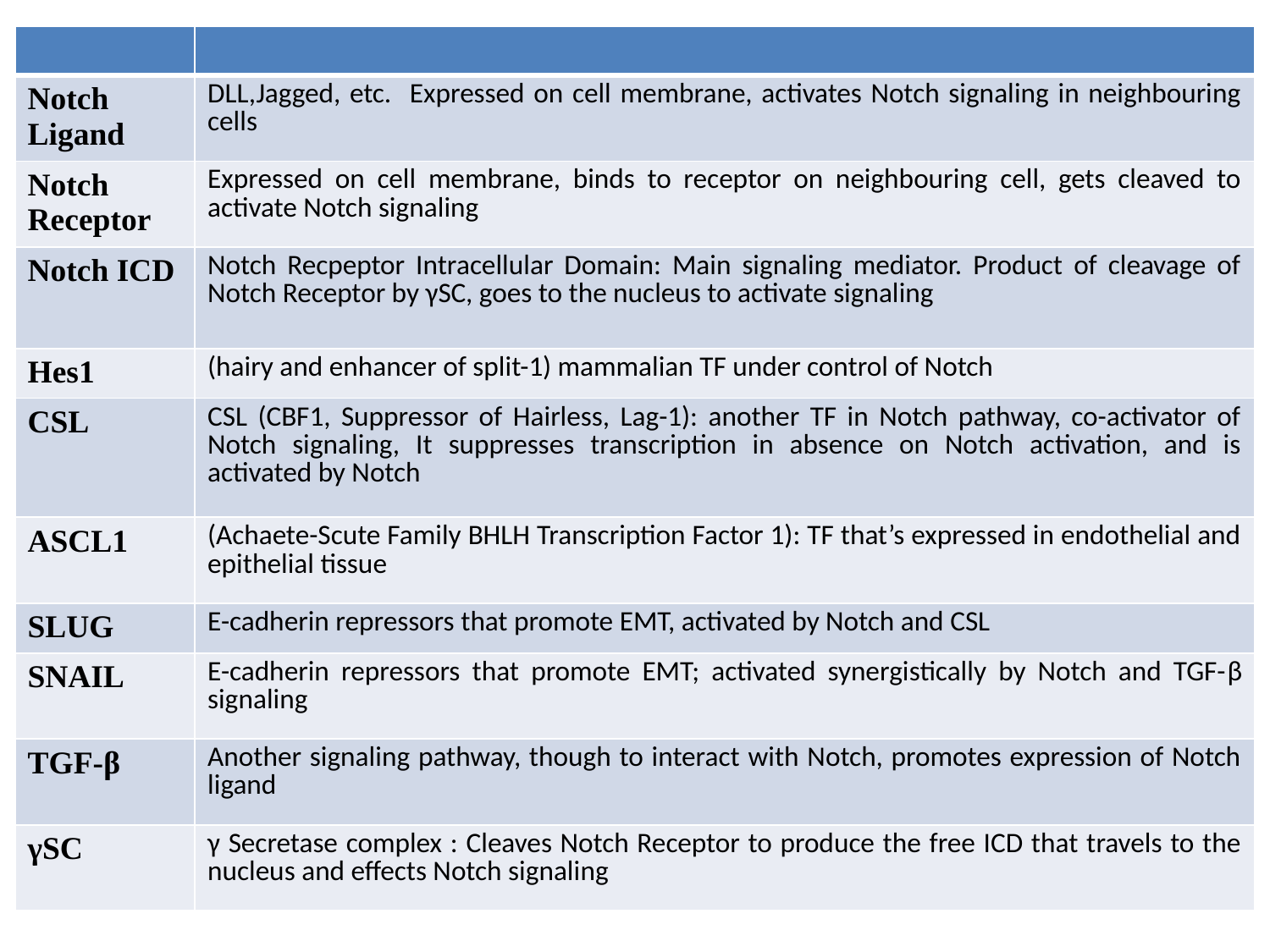

|  |  |
| --- | --- |
| Notch Ligand | DLL,Jagged, etc. Expressed on cell membrane, activates Notch signaling in neighbouring cells |
| Notch Receptor | Expressed on cell membrane, binds to receptor on neighbouring cell, gets cleaved to activate Notch signaling |
| Notch ICD | Notch Recpeptor Intracellular Domain: Main signaling mediator. Product of cleavage of Notch Receptor by γSC, goes to the nucleus to activate signaling |
| Hes1 | (hairy and enhancer of split-1) mammalian TF under control of Notch |
| CSL | CSL (CBF1, Suppressor of Hairless, Lag-1): another TF in Notch pathway, co-activator of Notch signaling, It suppresses transcription in absence on Notch activation, and is activated by Notch |
| ASCL1 | (Achaete-Scute Family BHLH Transcription Factor 1): TF that’s expressed in endothelial and epithelial tissue |
| SLUG | E-cadherin repressors that promote EMT, activated by Notch and CSL |
| SNAIL | E-cadherin repressors that promote EMT; activated synergistically by Notch and TGF-β signaling |
| TGF-β | Another signaling pathway, though to interact with Notch, promotes expression of Notch ligand |
| γSC | γ Secretase complex : Cleaves Notch Receptor to produce the free ICD that travels to the nucleus and effects Notch signaling |